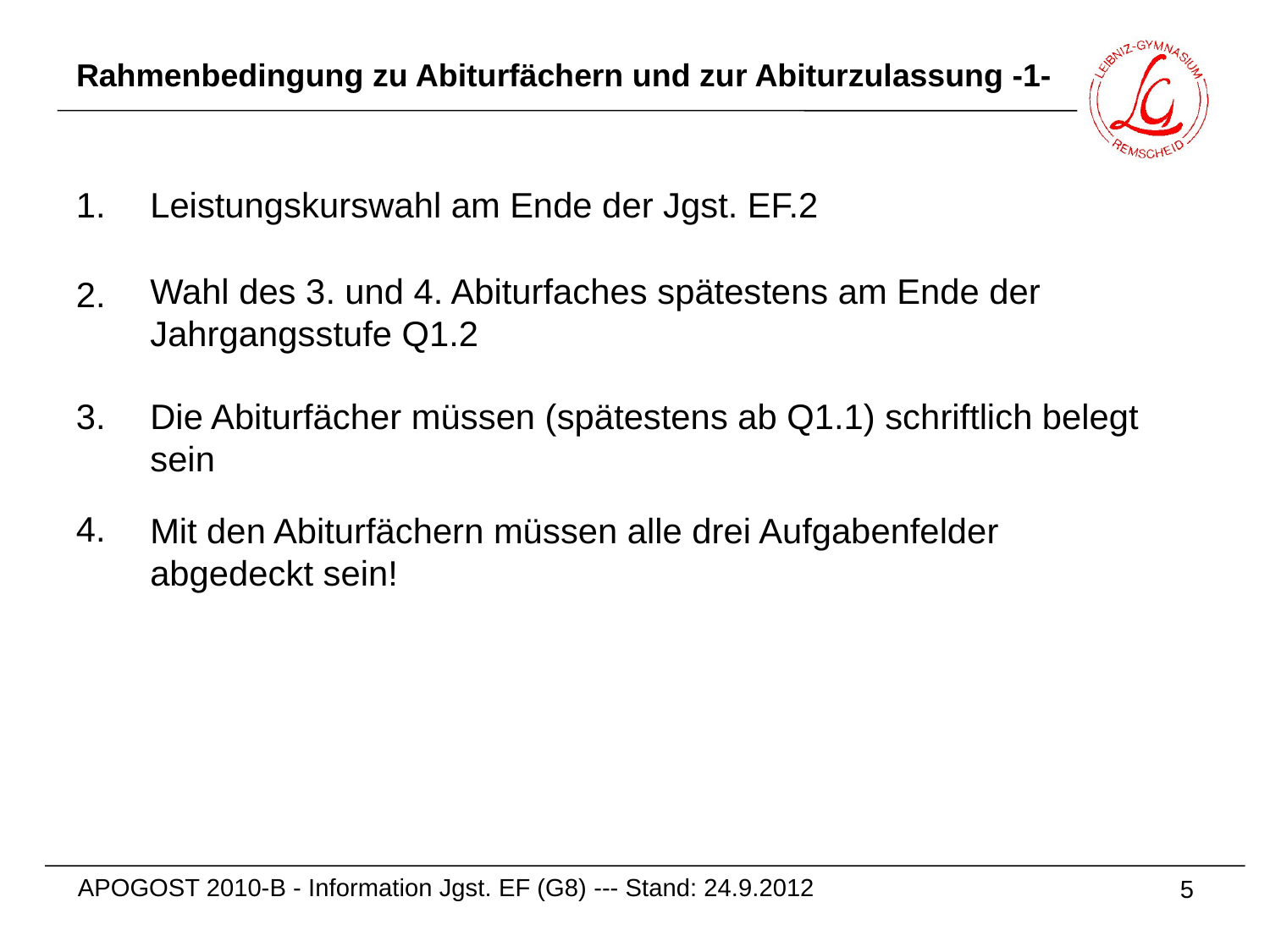

# Rahmenbedingung zu Abiturfächern und zur Abiturzulassung -1-
1.
Leistungskurswahl am Ende der Jgst. EF.2
Wahl des 3. und 4. Abiturfaches spätestens am Ende der Jahrgangsstufe Q1.2
2.
3.
Die Abiturfächer müssen (spätestens ab Q1.1) schriftlich belegt sein
4.
Mit den Abiturfächern müssen alle drei Aufgabenfelder abgedeckt sein!
APOGOST 2010-B - Information Jgst. EF (G8) --- Stand: 24.9.2012
5